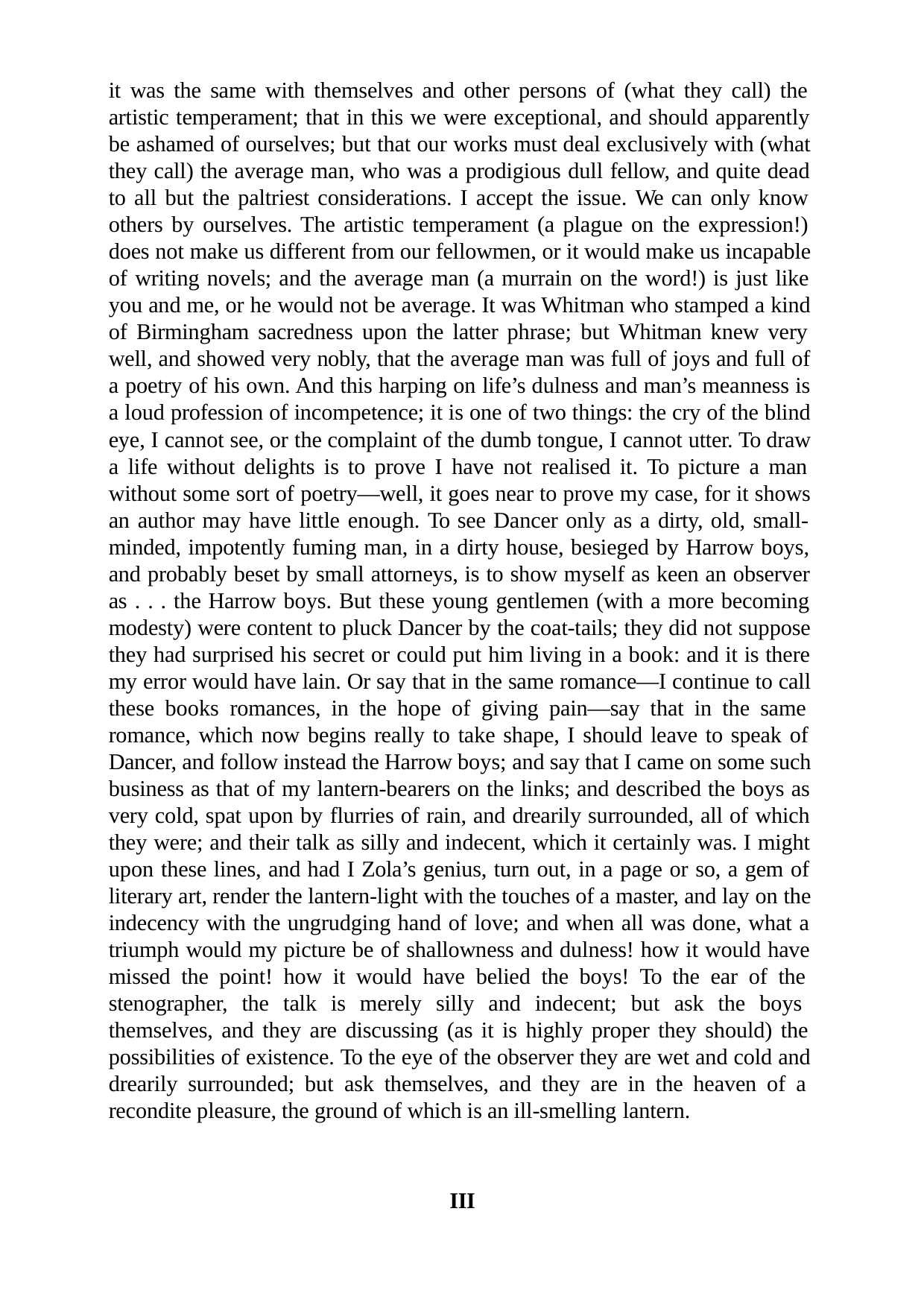

it was the same with themselves and other persons of (what they call) the  artistic temperament; that in this we were exceptional, and should apparently  be ashamed of ourselves; but that our works must deal exclusively with (what  they call) the average man, who was a prodigious dull fellow, and quite dead  to all but the paltriest considerations. I accept the issue. We can only know  others by ourselves. The artistic temperament (a plague on the expression!)  does not make us different from our fellowmen, or it would make us incapable  of writing novels; and the average man (a murrain on the word!) is just like  you and me, or he would not be average. It was Whitman who stamped a kind  of Birmingham sacredness upon the latter phrase; but Whitman knew very  well, and showed very nobly, that the average man was full of joys and full of  a poetry of his own. And this harping on life’s dulness and man’s meanness is  a loud profession of incompetence; it is one of two things: the cry of the blind  eye, I cannot see, or the complaint of the dumb tongue, I cannot utter. To draw  a life without delights is to prove I have not realised it. To picture a man  without some sort of poetry—well, it goes near to prove my case, for it shows  an author may have little enough. To see Dancer only as a dirty, old, small-  minded, impotently fuming man, in a dirty house, besieged by Harrow boys,  and probably beset by small attorneys, is to show myself as keen an observer  as . . . the Harrow boys. But these young gentlemen (with a more becoming  modesty) were content to pluck Dancer by the coat-tails; they did not suppose  they had surprised his secret or could put him living in a book: and it is there  my error would have lain. Or say that in the same romance—I continue to call  these books romances, in the hope of giving pain—say that in the same  romance, which now begins really to take shape, I should leave to speak of  Dancer, and follow instead the Harrow boys; and say that I came on some such  business as that of my lantern-bearers on the links; and described the boys as  very cold, spat upon by flurries of rain, and drearily surrounded, all of which  they were; and their talk as silly and indecent, which it certainly was. I might  upon these lines, and had I Zola’s genius, turn out, in a page or so, a gem of  literary art, render the lantern-light with the touches of a master, and lay on the  indecency with the ungrudging hand of love; and when all was done, what a  triumph would my picture be of shallowness and dulness! how it would have  missed the point! how it would have belied the boys! To the ear of the  stenographer, the talk is merely silly and indecent; but ask the boys  themselves, and they are discussing (as it is highly proper they should) the  possibilities of existence. To the eye of the observer they are wet and cold and  drearily surrounded; but ask themselves, and they are in the heaven of a  recondite pleasure, the ground of which is an ill-smelling lantern.

III